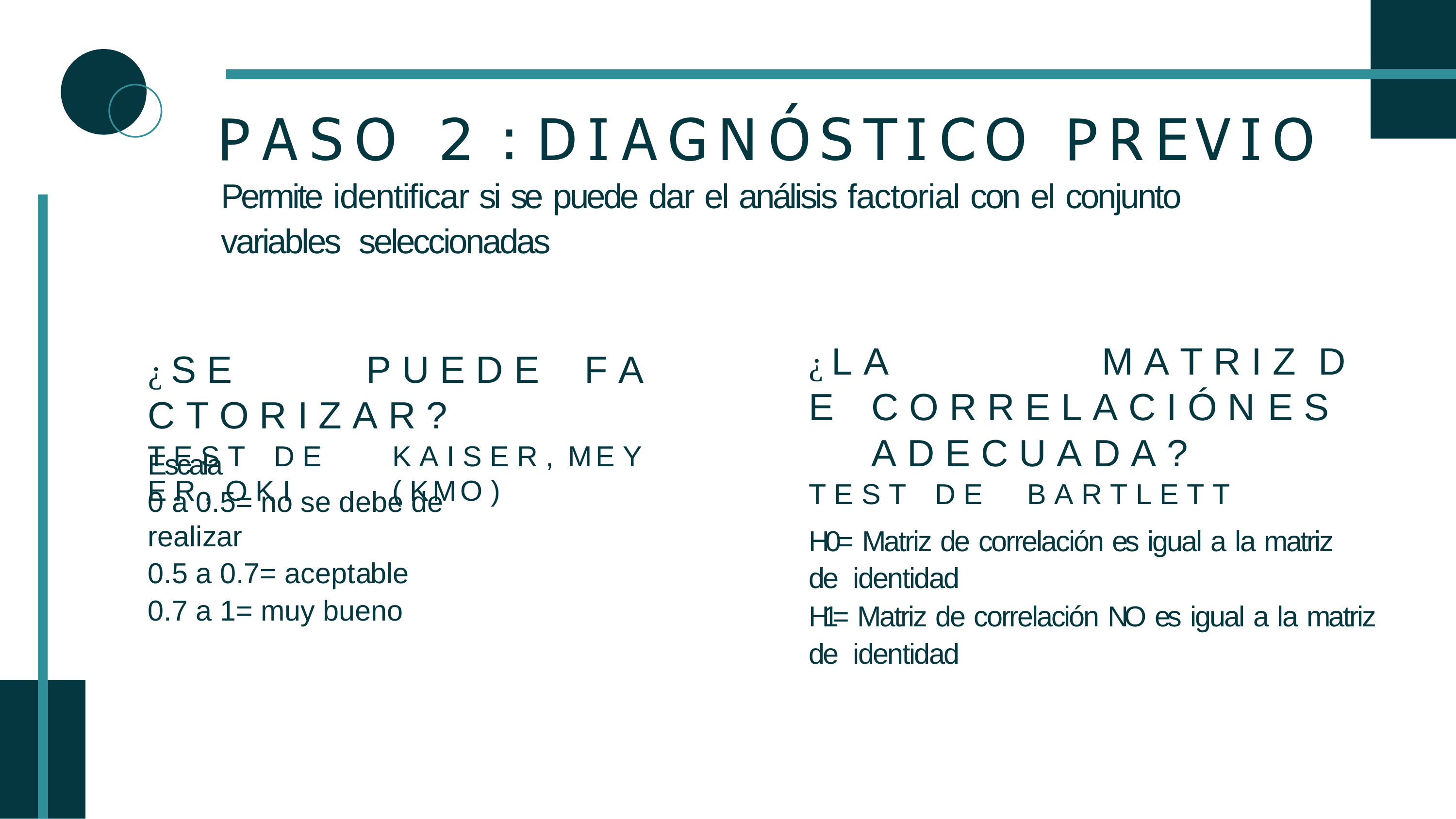

# PASO	2 :	DIAGNÓSTICO	PREVIO
Permite identificar si se puede dar el análisis factorial con el conjunto variables  seleccionadas

¿ L A		M A T R I Z	D E	C O R R E L A C I Ó N  E S	A D E C U A D A ?
T E S T	D E	B A R T L E T T
H0= Matriz de correlación es igual a la matriz de  identidad
H1= Matriz de correlación NO es igual a la matriz de  identidad
¿ S E	P U E D E	F A C T O R I Z A R ?
T E S T	D E	K A I S E R ,	M E Y E R ,	O K I	( K M O )
Escala
0 a 0.5= no se debe de realizar
0.5 a 0.7= aceptable
0.7 a 1= muy bueno